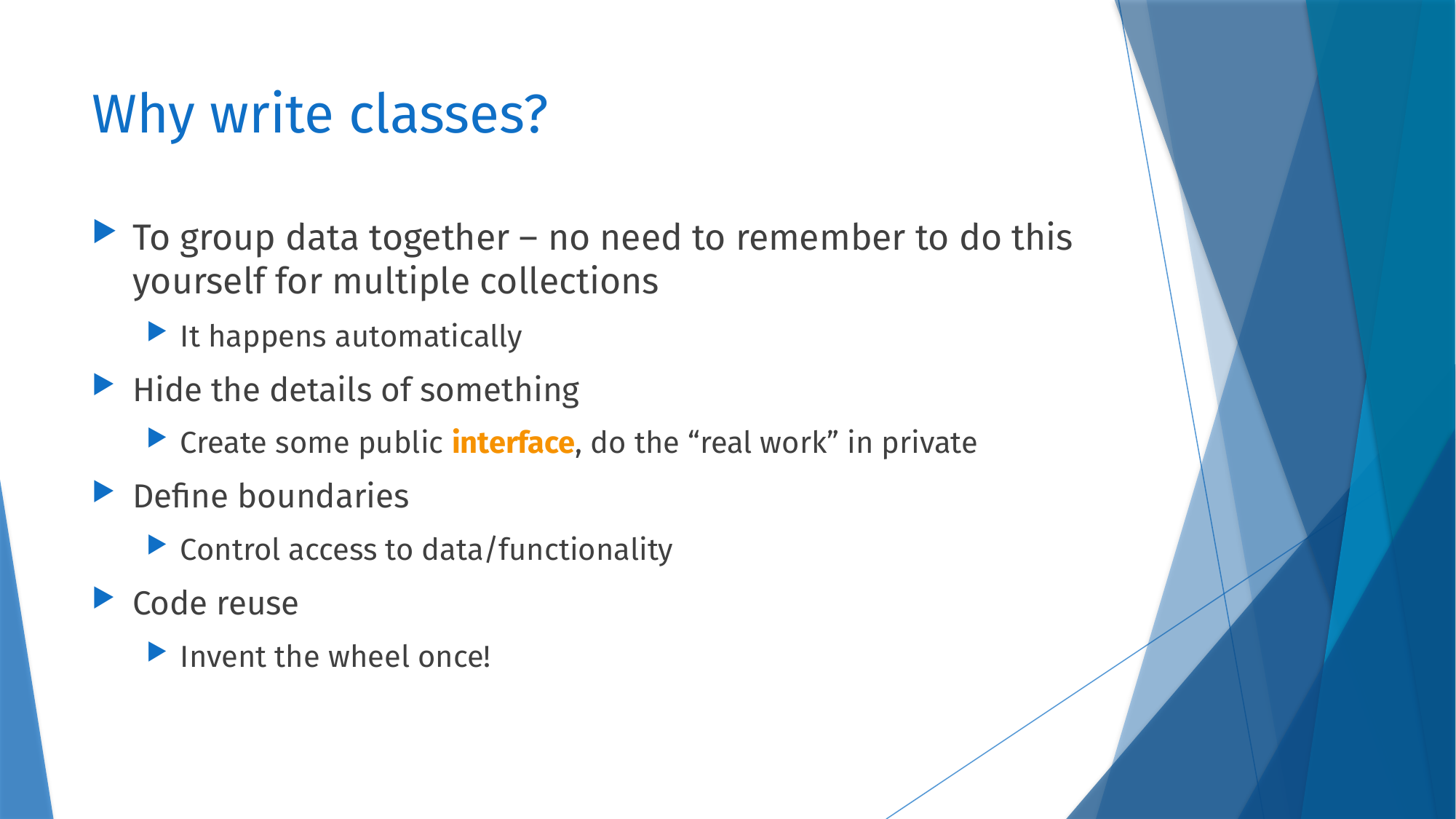

# Why write classes?
To group data together – no need to remember to do this yourself for multiple collections
It happens automatically
Hide the details of something
Create some public interface, do the “real work” in private
Define boundaries
Control access to data/functionality
Code reuse
Invent the wheel once!